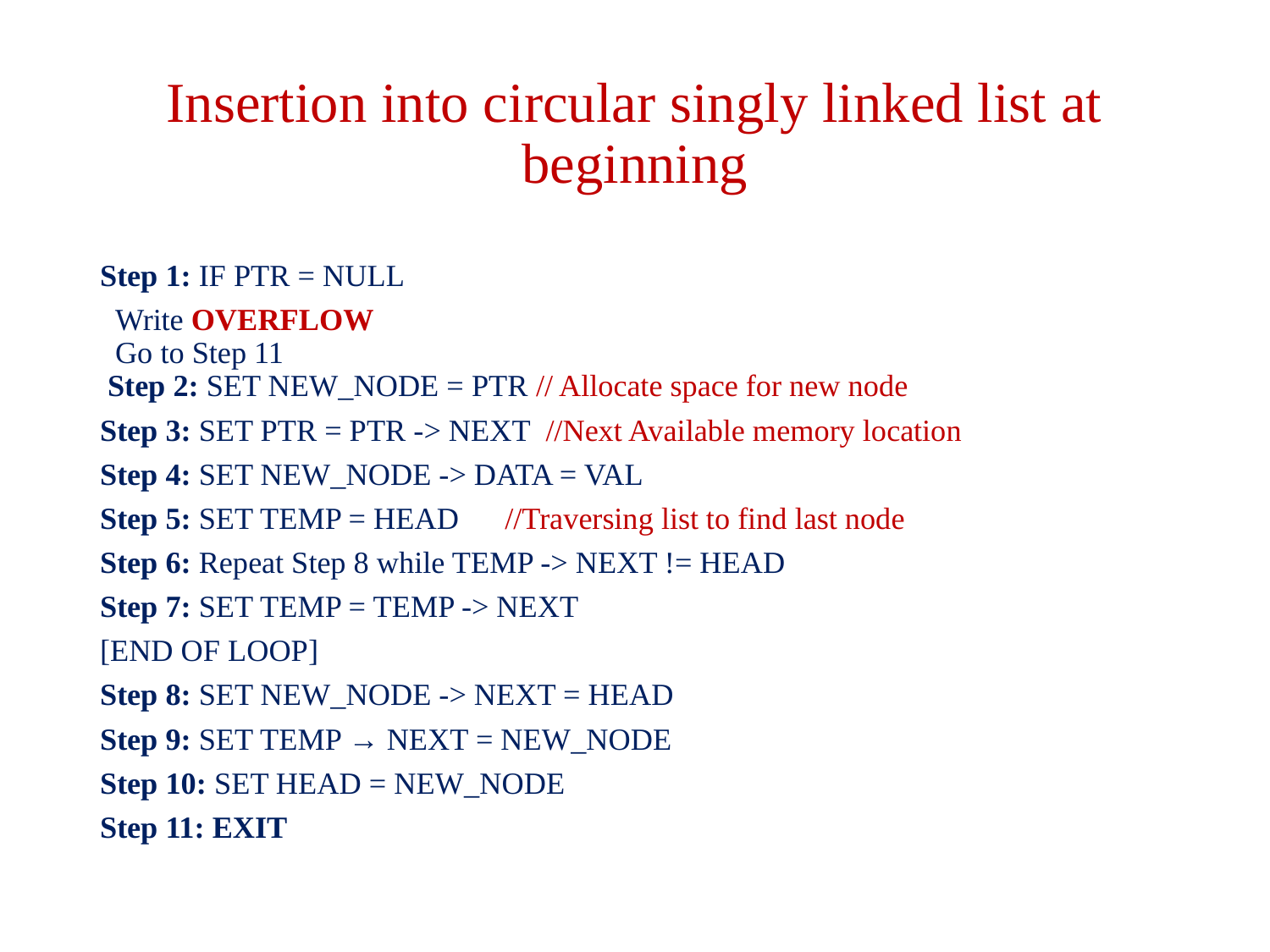

# Insertion into circular singly linked list at beginning
Step 1: IF PTR = NULL
  Write OVERFLOW
  Go to Step 11
 Step 2: SET NEW_NODE = PTR // Allocate space for new node
Step 3: SET PTR = PTR -> NEXT  //Next Available memory location
Step 4: SET NEW_NODE -> DATA = VAL
Step 5: SET TEMP = HEAD      //Traversing list to find last node
Step 6: Repeat Step 8 while TEMP -> NEXT != HEAD
Step 7: SET TEMP = TEMP -> NEXT
[END OF LOOP]
Step 8: SET NEW_NODE -> NEXT = HEAD
Step 9: SET TEMP → NEXT = NEW_NODE
Step 10: SET HEAD = NEW_NODE
Step 11: EXIT